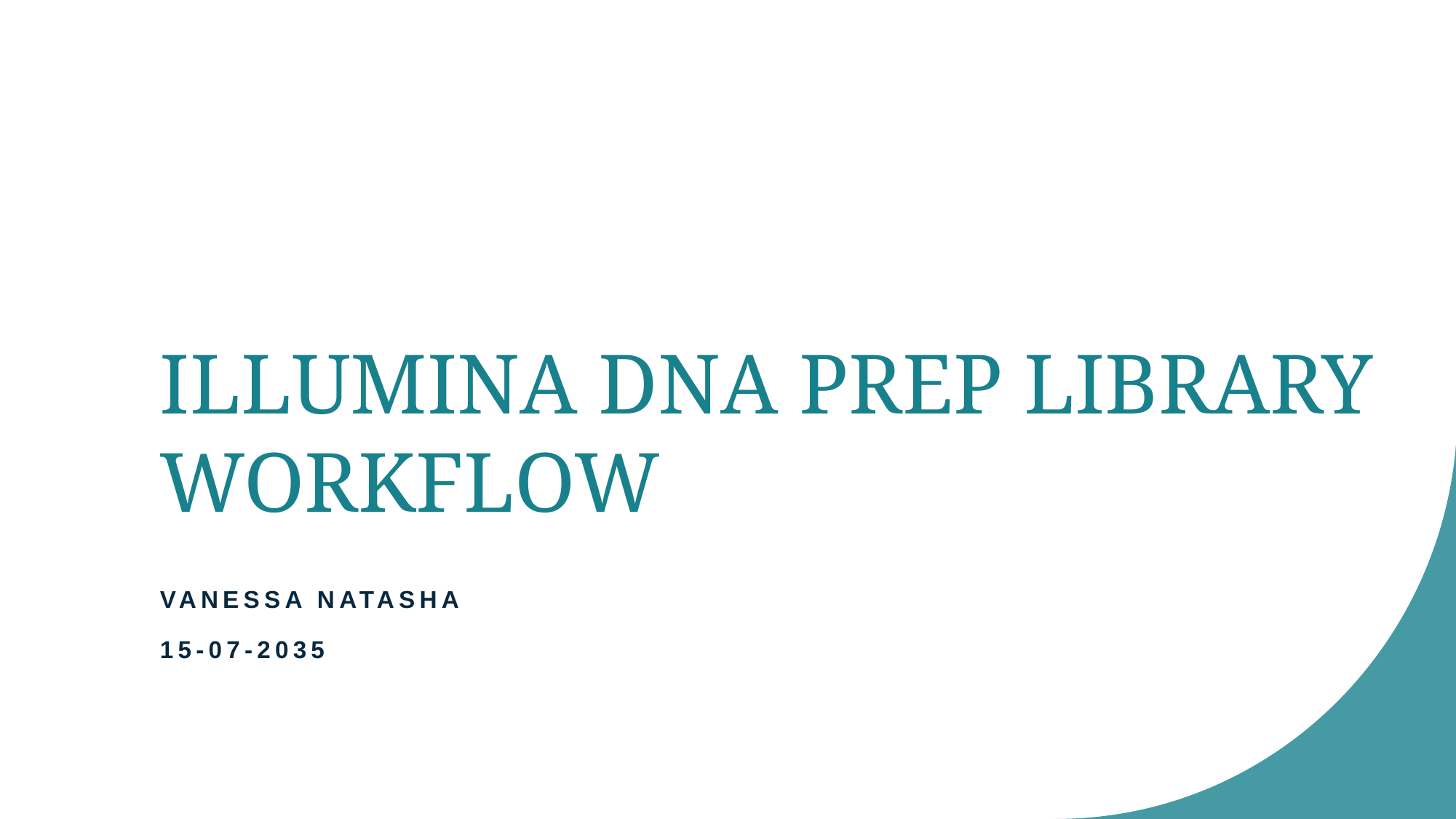

# ILLUMINA DNA PREP LIBRARY WORKFLOW
Vanessa Natasha
15-07-2035